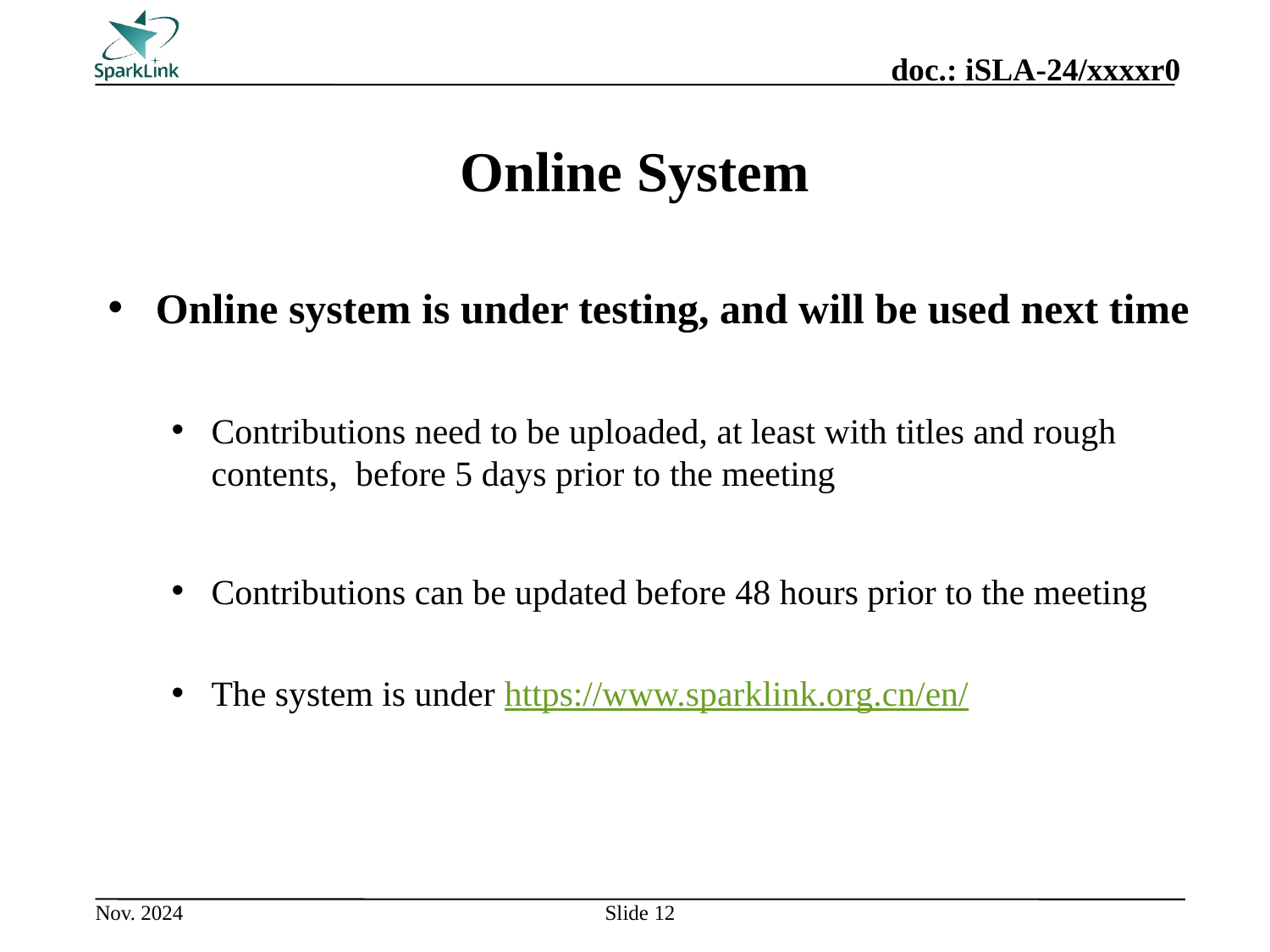

# Online System
Online system is under testing, and will be used next time

Contributions need to be uploaded, at least with titles and rough contents,  before 5 days prior to the meeting

Contributions can be updated before 48 hours prior to the meeting

The system is under https://www.sparklink.org.cn/en/

Slide 12